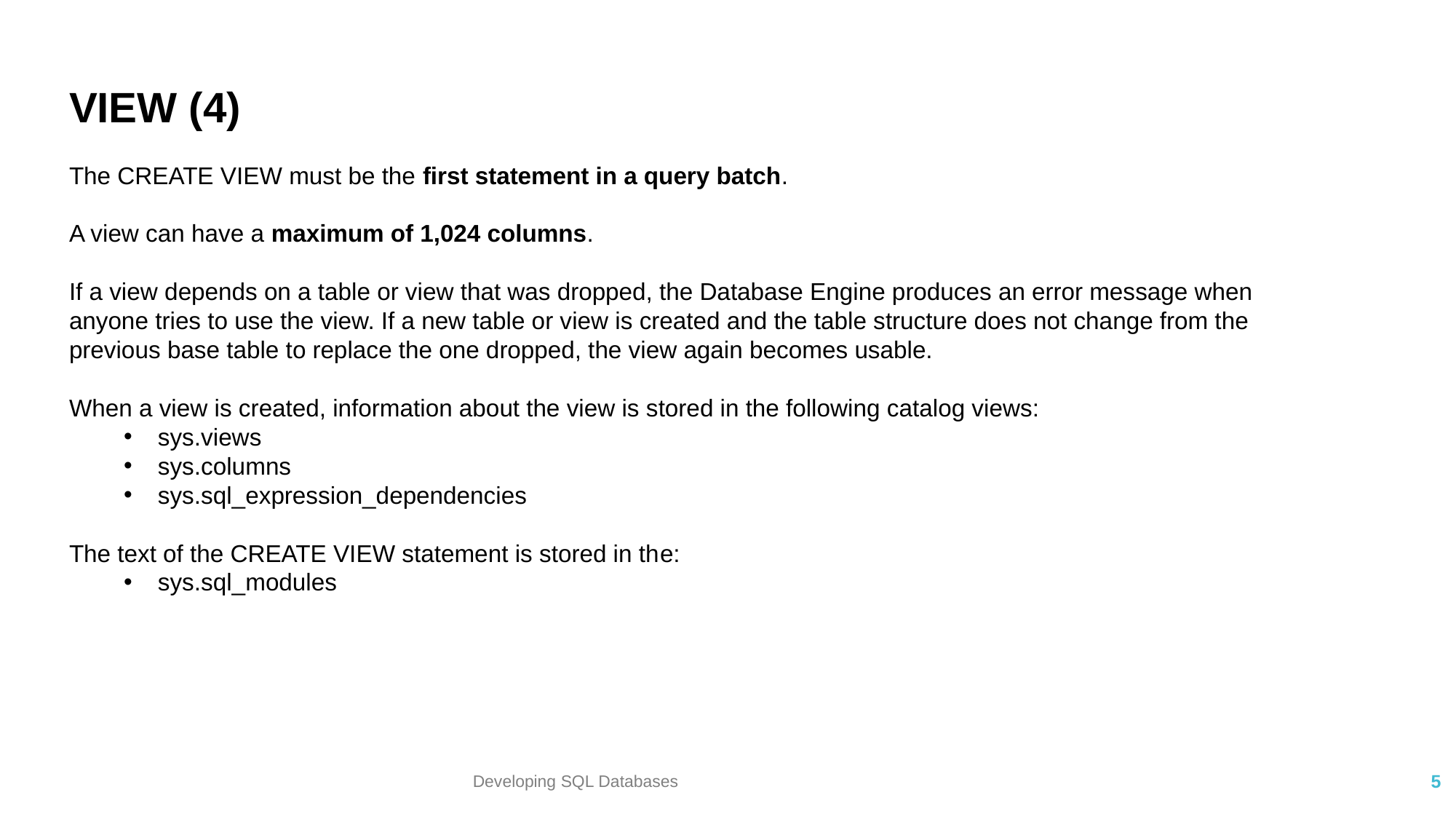

VIEW (4)

The CREATE VIEW must be the first statement in a query batch.

A view can have a maximum of 1,024 columns.

If a view depends on a table or view that was dropped, the Database Engine produces an error message when anyone tries to use the view. If a new table or view is created and the table structure does not change from the previous base table to replace the one dropped, the view again becomes usable.

When a view is created, information about the view is stored in the following catalog views:
sys.views
sys.columns
sys.sql_expression_dependencies

The text of the CREATE VIEW statement is stored in the:
sys.sql_modules
Developing SQL Databases
5